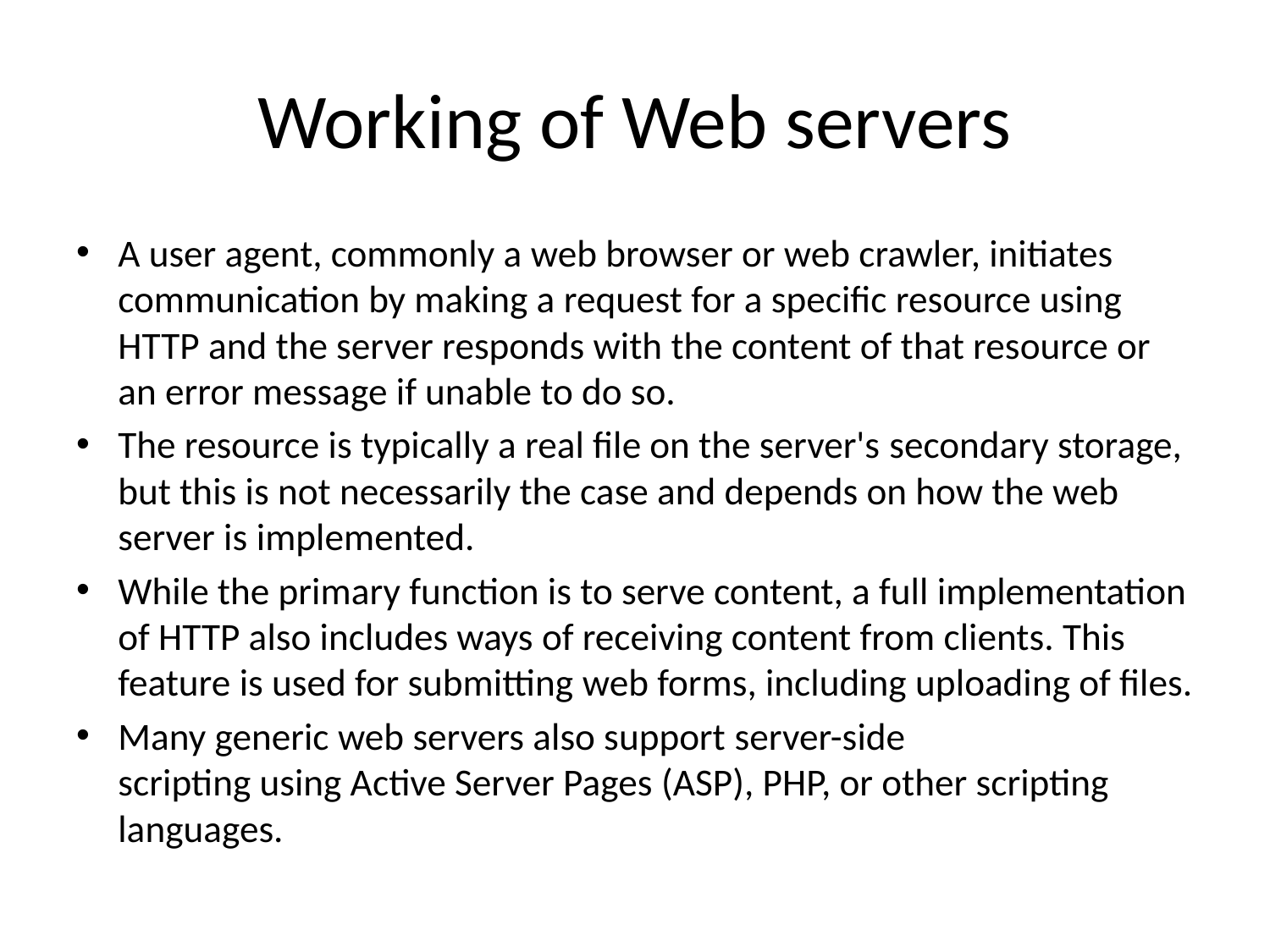

# Working of Web servers
A user agent, commonly a web browser or web crawler, initiates communication by making a request for a specific resource using HTTP and the server responds with the content of that resource or an error message if unable to do so.
The resource is typically a real file on the server's secondary storage, but this is not necessarily the case and depends on how the web server is implemented.
While the primary function is to serve content, a full implementation of HTTP also includes ways of receiving content from clients. This feature is used for submitting web forms, including uploading of files.
Many generic web servers also support server-side scripting using Active Server Pages (ASP), PHP, or other scripting languages.